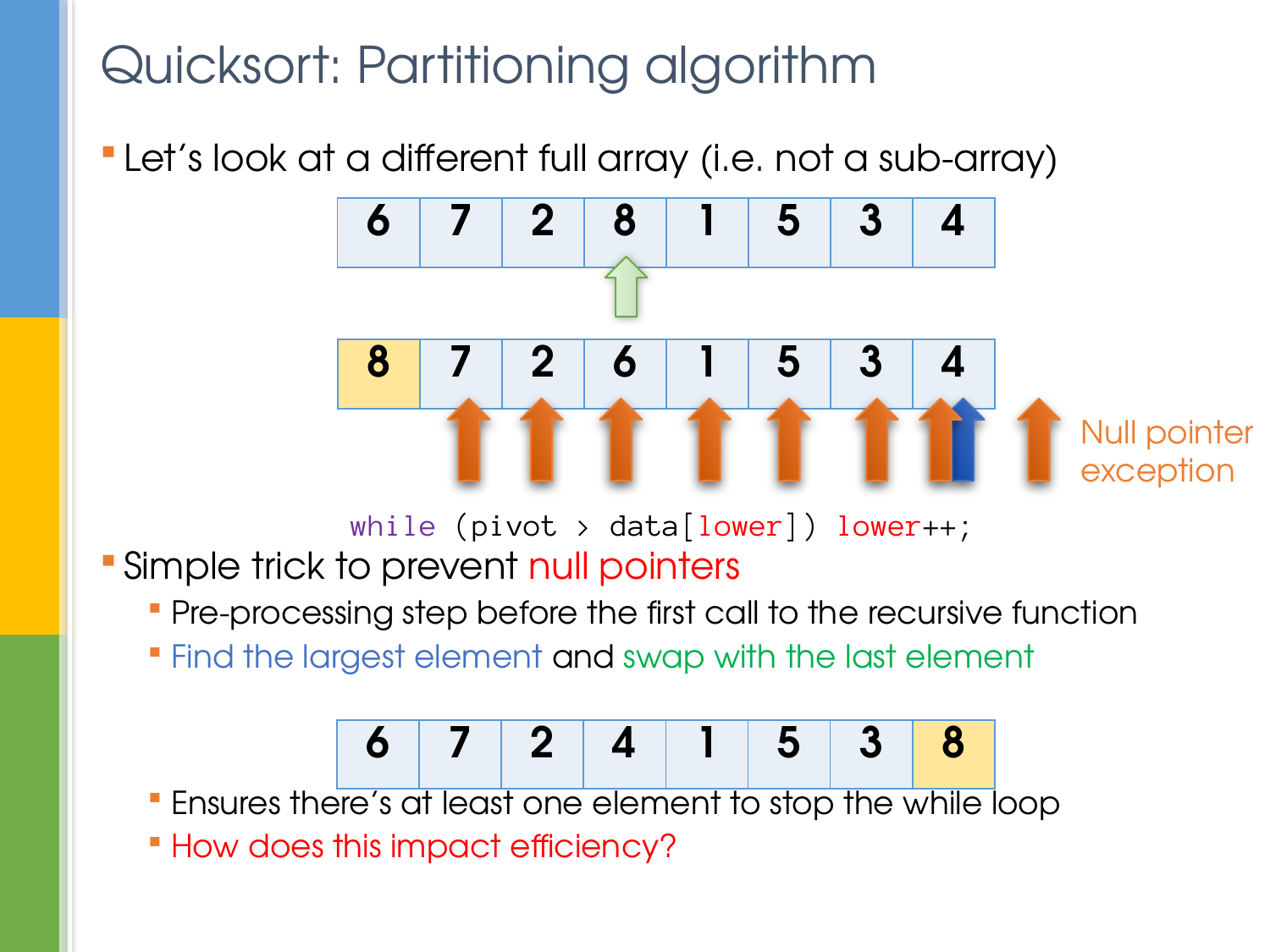

# Quicksort: Partitioning algorithm
Let’s look at a different full array (i.e. not a sub-array)

Simple trick to prevent null pointers
Pre-processing step before the first call to the recursive function
Find the largest element and swap with the last element

Ensures there’s at least one element to stop the while loop
How does this impact efficiency?
| 6 | 7 | 2 | 8 | 1 | 5 | 3 | 4 |
| --- | --- | --- | --- | --- | --- | --- | --- |

| 8 | 7 | 2 | 6 | 1 | 5 | 3 | 4 |
| --- | --- | --- | --- | --- | --- | --- | --- |
Null pointer exception

while (pivot > data[lower]) lower++;
| 6 | 7 | 2 | 4 | 1 | 5 | 3 | 8 |
| --- | --- | --- | --- | --- | --- | --- | --- |